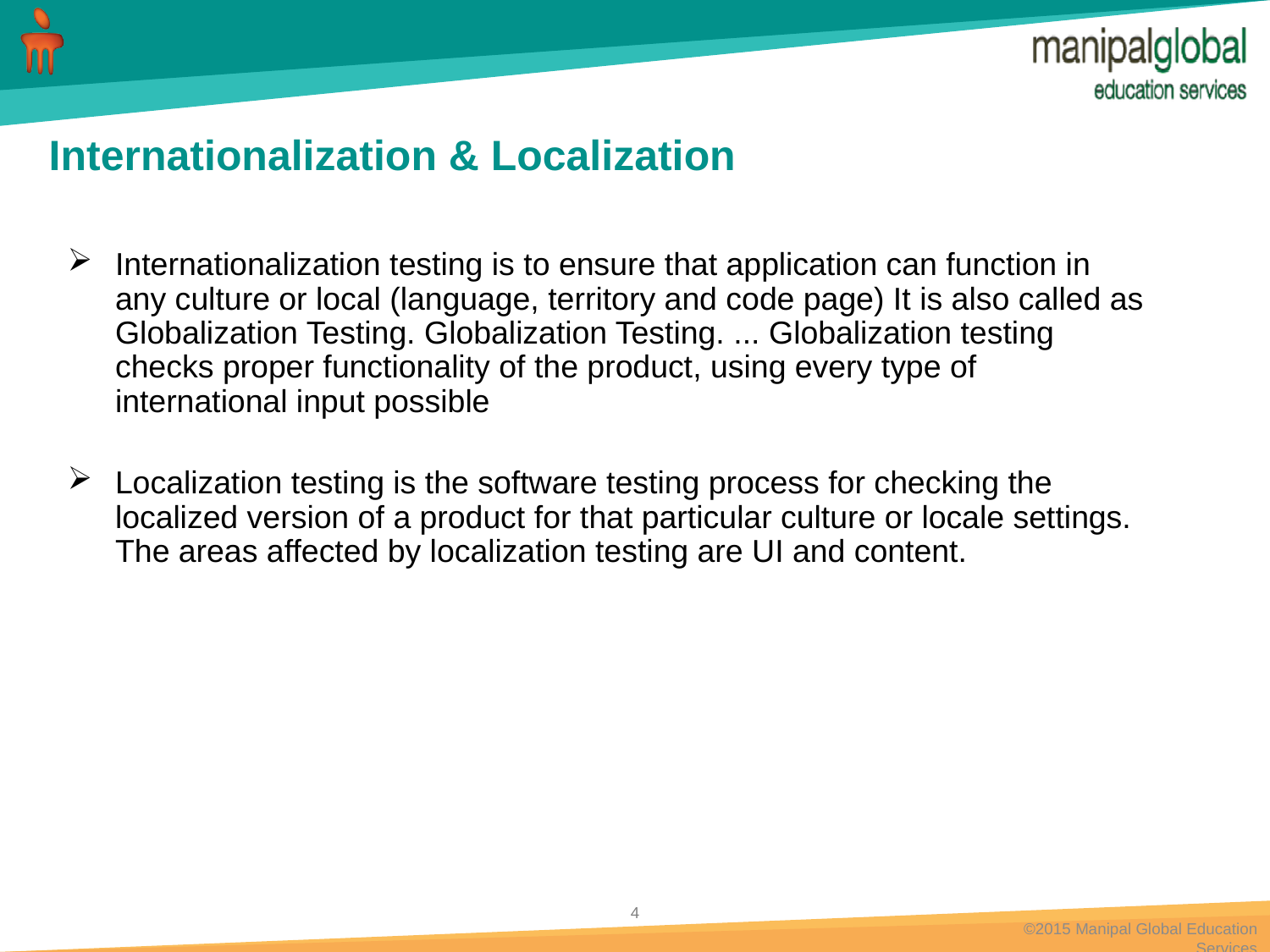

# Internationalization & Localization
Internationalization testing is to ensure that application can function in any culture or local (language, territory and code page) It is also called as Globalization Testing. Globalization Testing. ... Globalization testing checks proper functionality of the product, using every type of international input possible

Localization testing is the software testing process for checking the localized version of a product for that particular culture or locale settings.  The areas affected by localization testing are UI and content.